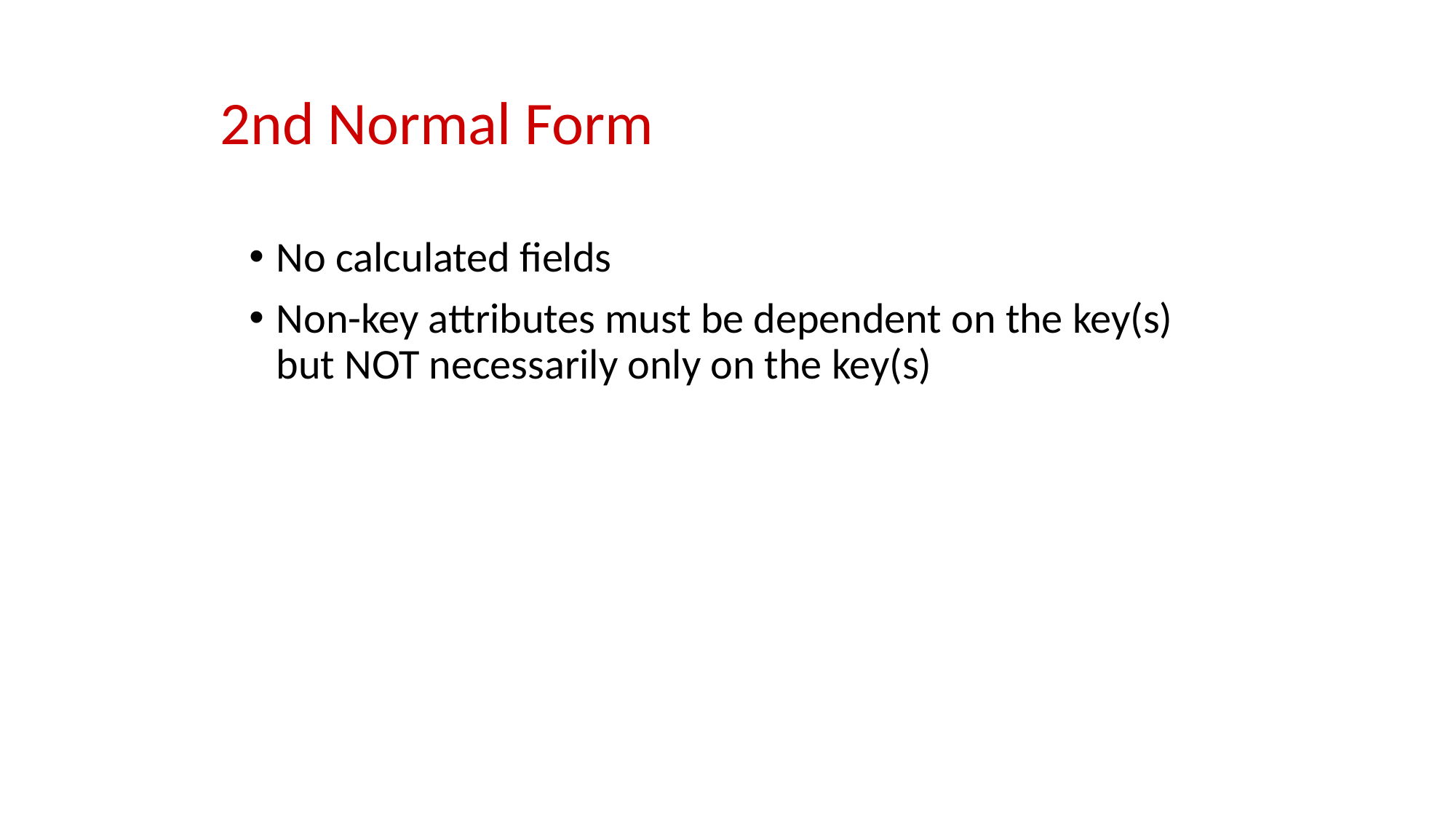

# 2nd Normal Form
No calculated fields
Non-key attributes must be dependent on the key(s) but NOT necessarily only on the key(s)